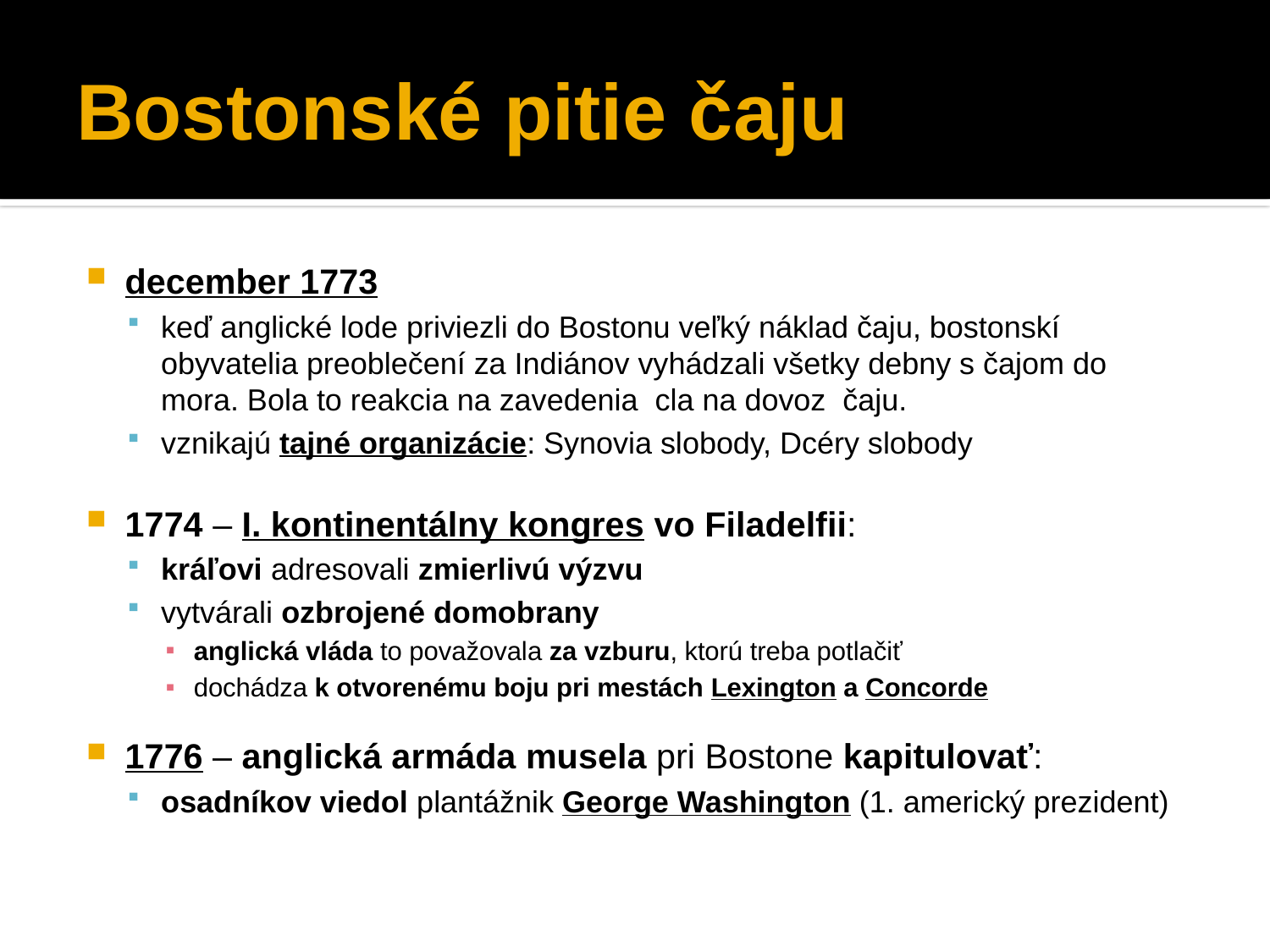

# Bostonské pitie čaju
december 1773
keď anglické lode priviezli do Bostonu veľký náklad čaju, bostonskí obyvatelia preoblečení za Indiánov vyhádzali všetky debny s čajom do mora. Bola to reakcia na zavedenia  cla na dovoz  čaju.
vznikajú tajné organizácie: Synovia slobody, Dcéry slobody

1774 – I. kontinentálny kongres vo Filadelfii:
kráľovi adresovali zmierlivú výzvu
vytvárali ozbrojené domobrany
anglická vláda to považovala za vzburu, ktorú treba potlačiť
dochádza k otvorenému boju pri mestách Lexington a Concorde
1776 – anglická armáda musela pri Bostone kapitulovať:
osadníkov viedol plantážnik George Washington (1. americký prezident)